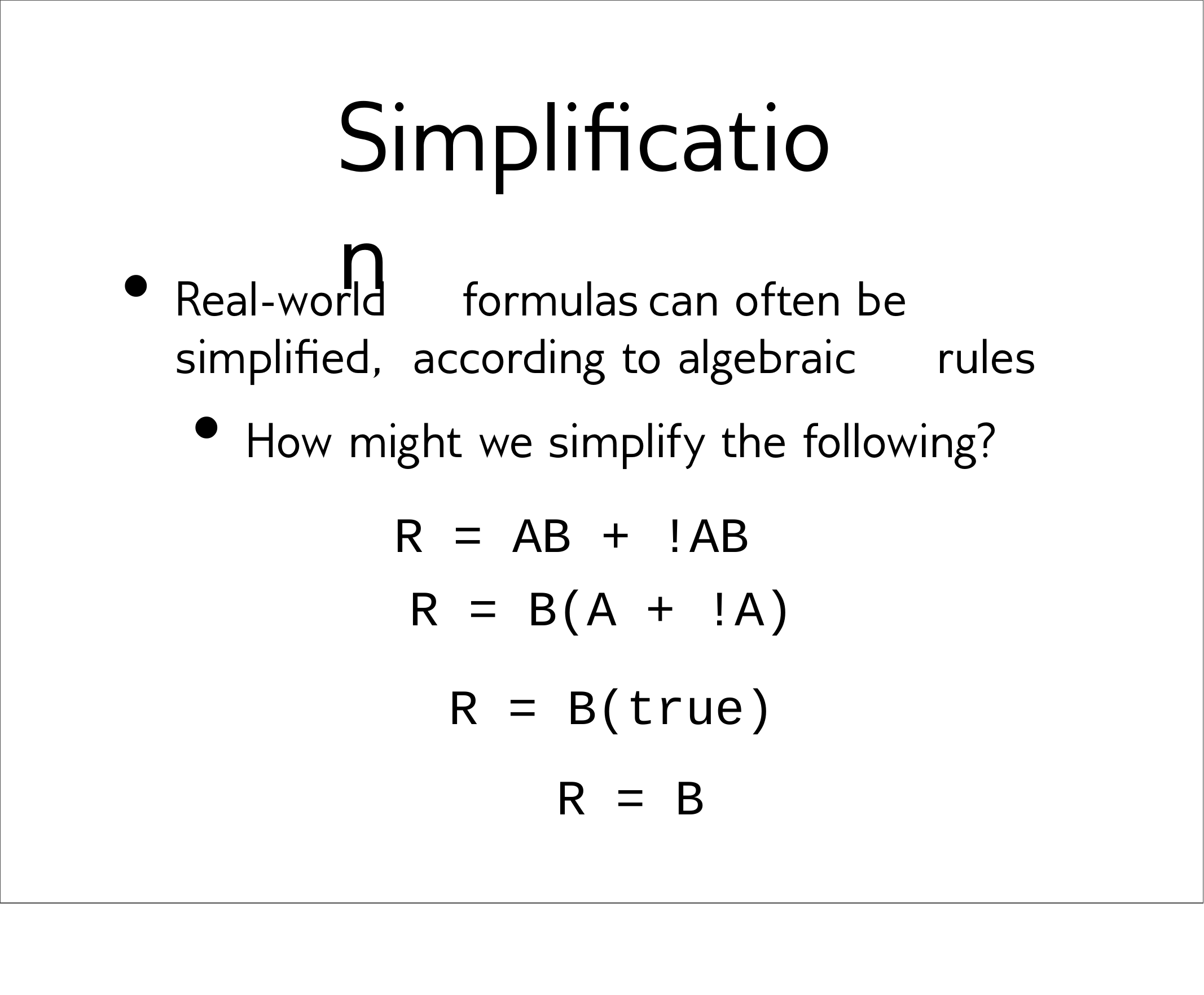

# Simplification
Real-world	formulas	can often be simplified,  according to algebraic	rules
How might we simplify the following?
R = AB + !AB  R = B(A + !A)
R = B(true)  R = B